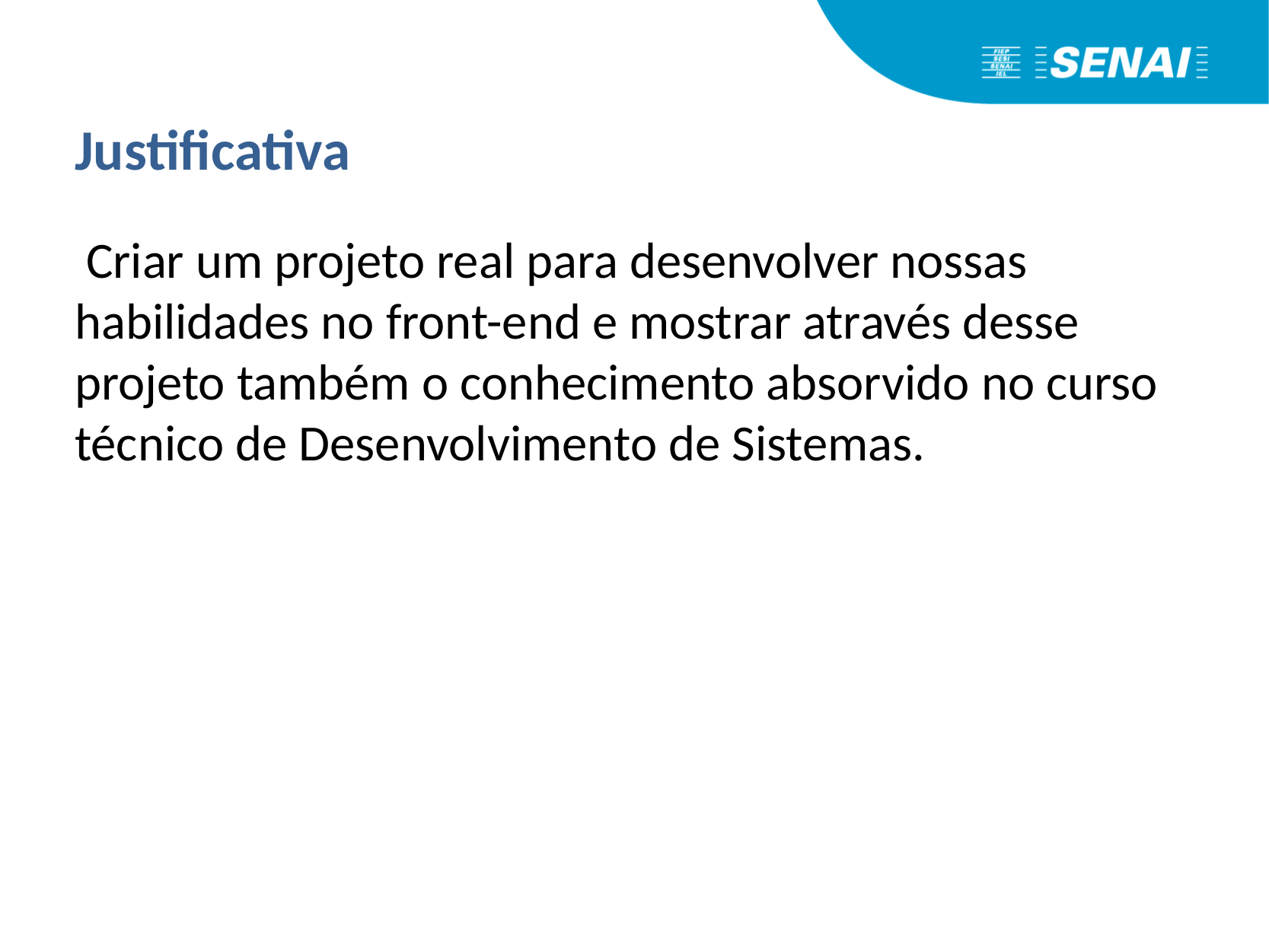

# Justificativa
 Criar um projeto real para desenvolver nossas habilidades no front-end e mostrar através desse projeto também o conhecimento absorvido no curso técnico de Desenvolvimento de Sistemas.